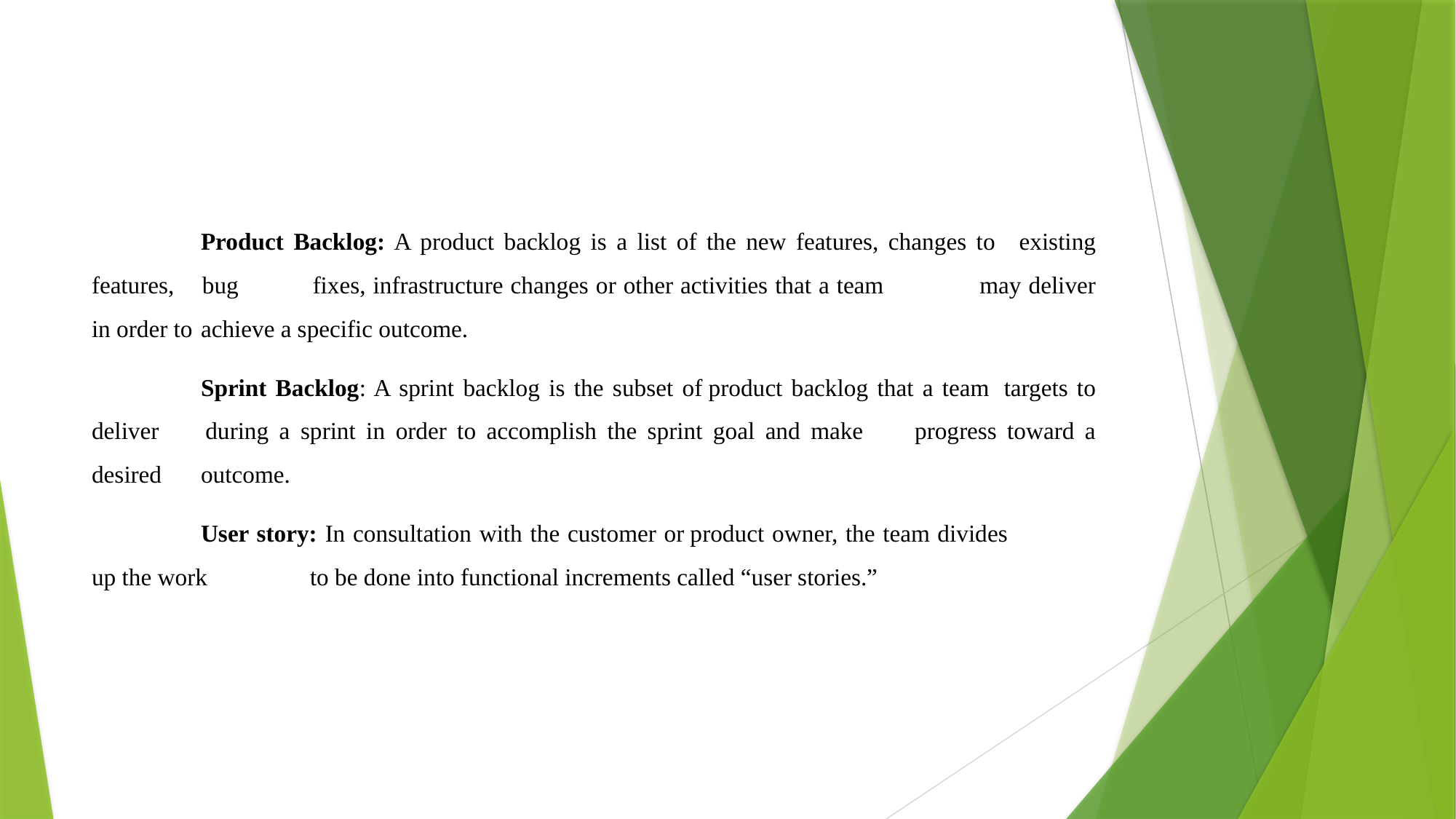

#
	Product Backlog: A product backlog is a list of the new features, changes to 	existing features, 	bug 	fixes, infrastructure changes or other activities that a team 	may deliver in order to 	achieve a specific outcome.
	Sprint Backlog: A sprint backlog is the subset of product backlog that a team 	targets to deliver 	during a sprint in order to accomplish the sprint goal and make 	progress toward a desired 	outcome.
	User story: In consultation with the customer or product owner, the team divides 	up the work 	to be done into functional increments called “user stories.”